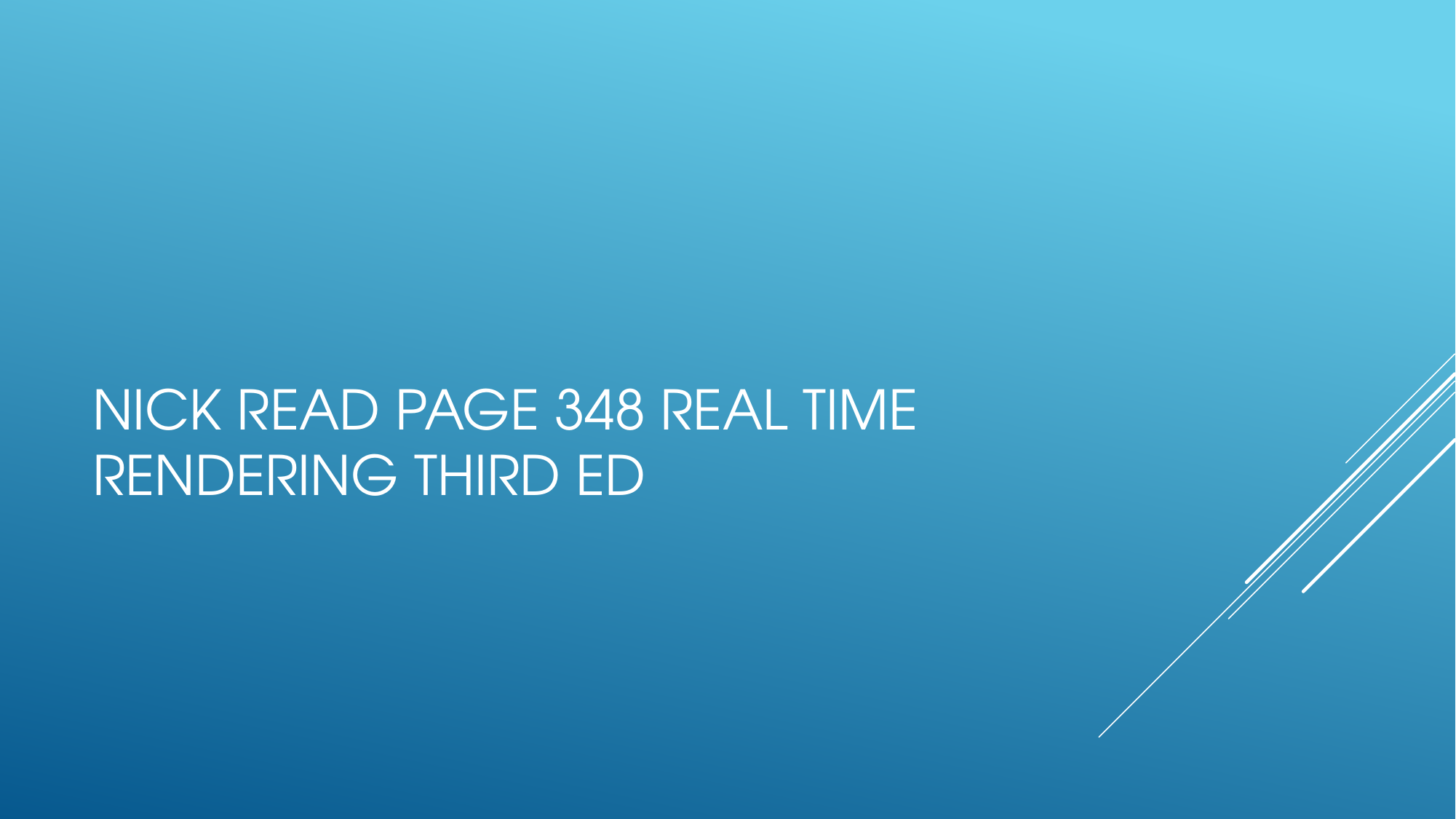

# Nick read page 348 real time rendering third ed